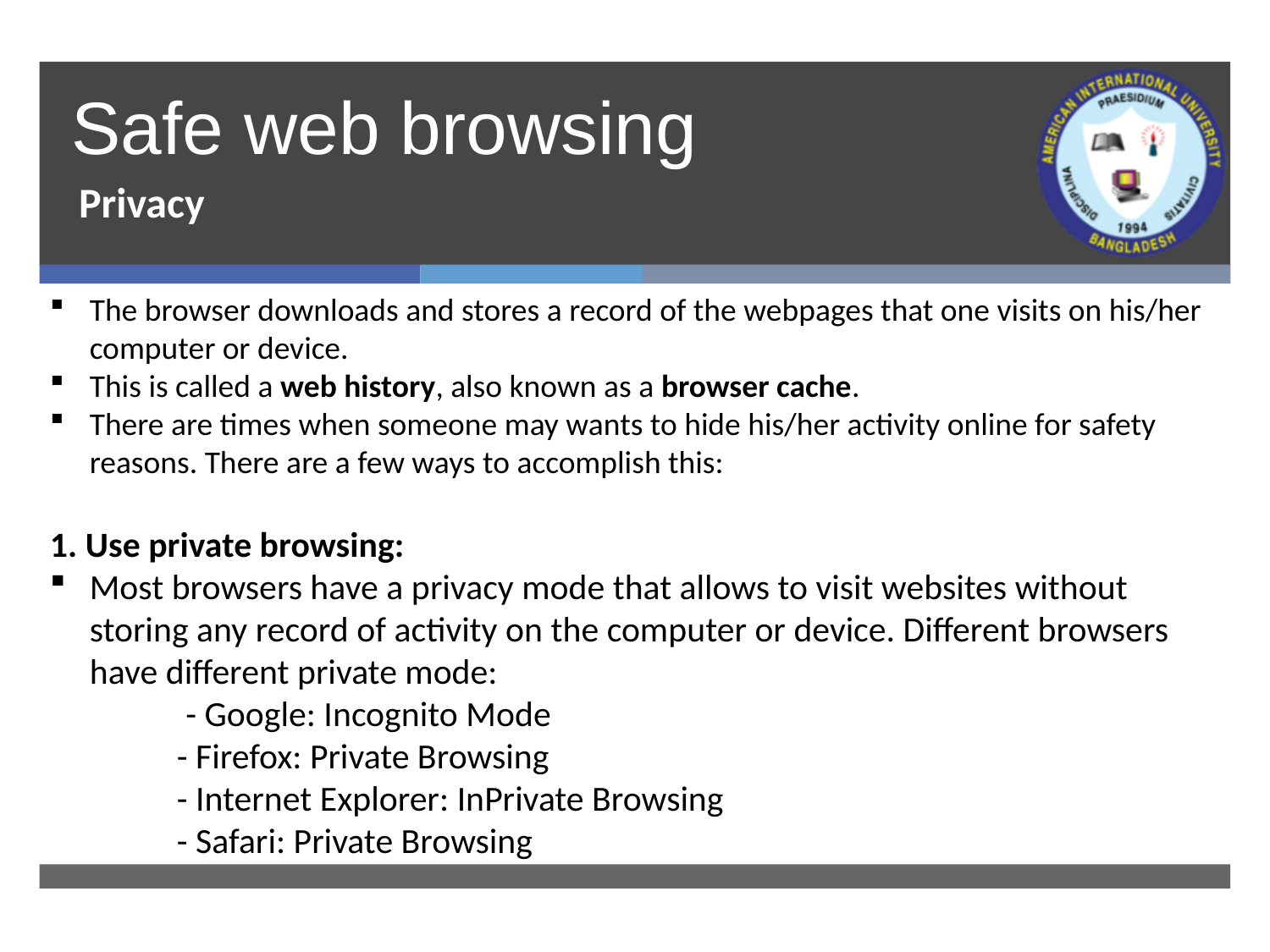

# Safe web browsing
Privacy
The browser downloads and stores a record of the webpages that one visits on his/her computer or device.
This is called a web history, also known as a browser cache.
There are times when someone may wants to hide his/her activity online for safety reasons. There are a few ways to accomplish this:

1. Use private browsing:
Most browsers have a privacy mode that allows to visit websites without storing any record of activity on the computer or device. Different browsers have different private mode:
         - Google: Incognito Mode
- Firefox: Private Browsing
- Internet Explorer: InPrivate Browsing
- Safari: Private Browsing